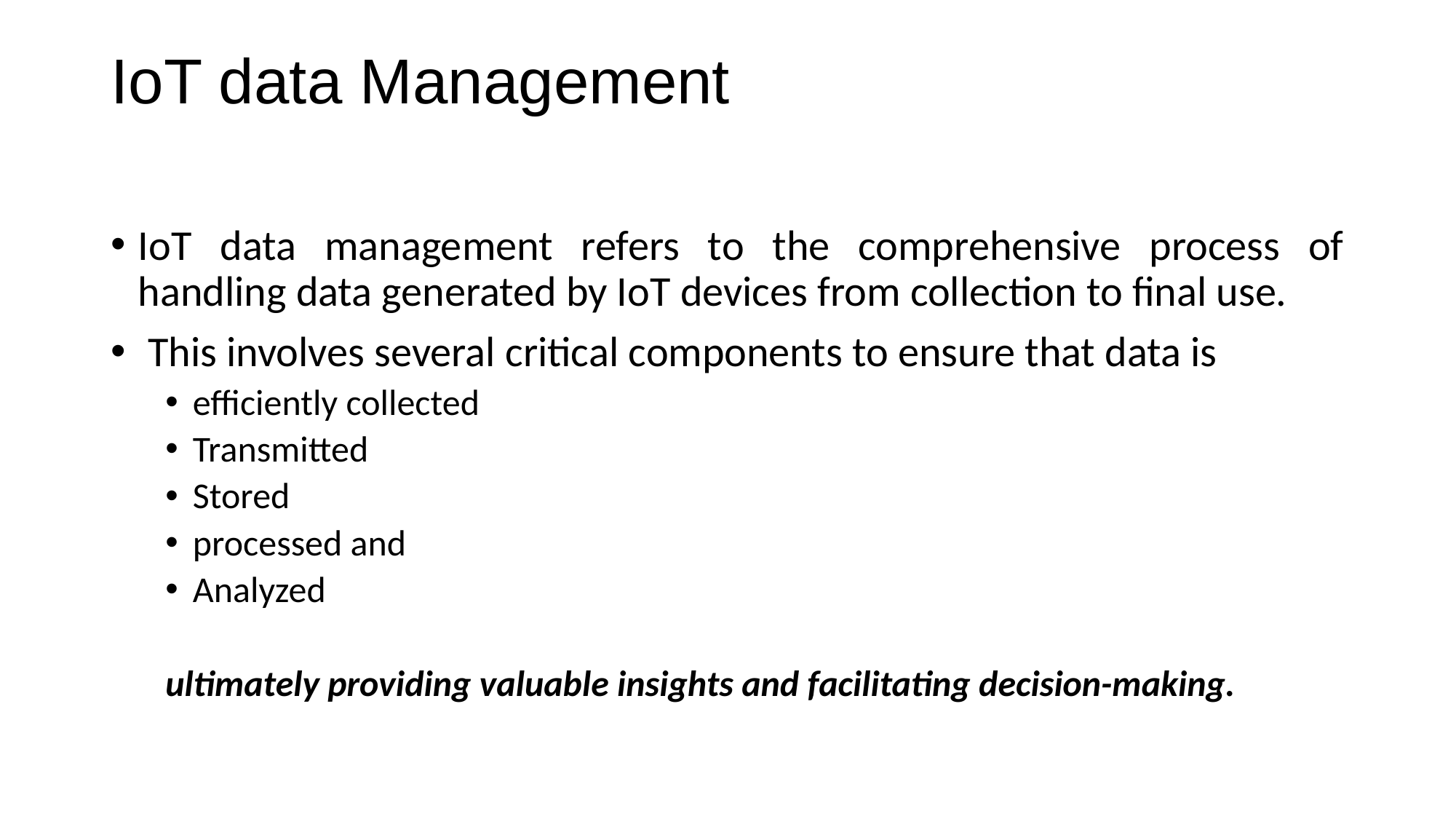

# IoT data Management
IoT data management refers to the comprehensive process of handling data generated by IoT devices from collection to final use.
 This involves several critical components to ensure that data is
efficiently collected
Transmitted
Stored
processed and
Analyzed

ultimately providing valuable insights and facilitating decision-making.